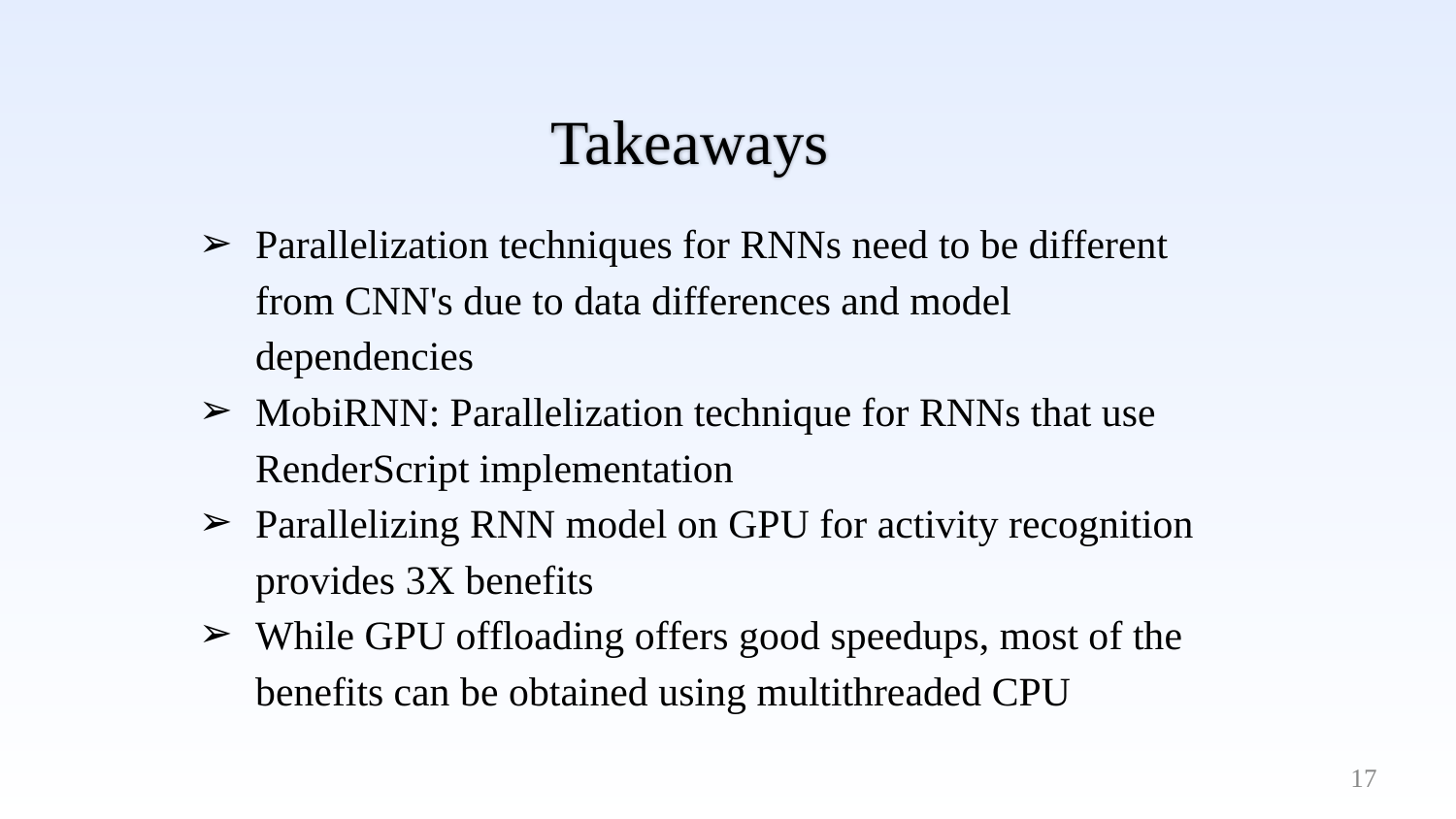

Takeaways
Parallelization techniques for RNNs need to be different from CNN's due to data differences and model dependencies
MobiRNN: Parallelization technique for RNNs that use RenderScript implementation
Parallelizing RNN model on GPU for activity recognition provides 3X benefits
While GPU offloading offers good speedups, most of the benefits can be obtained using multithreaded CPU
17